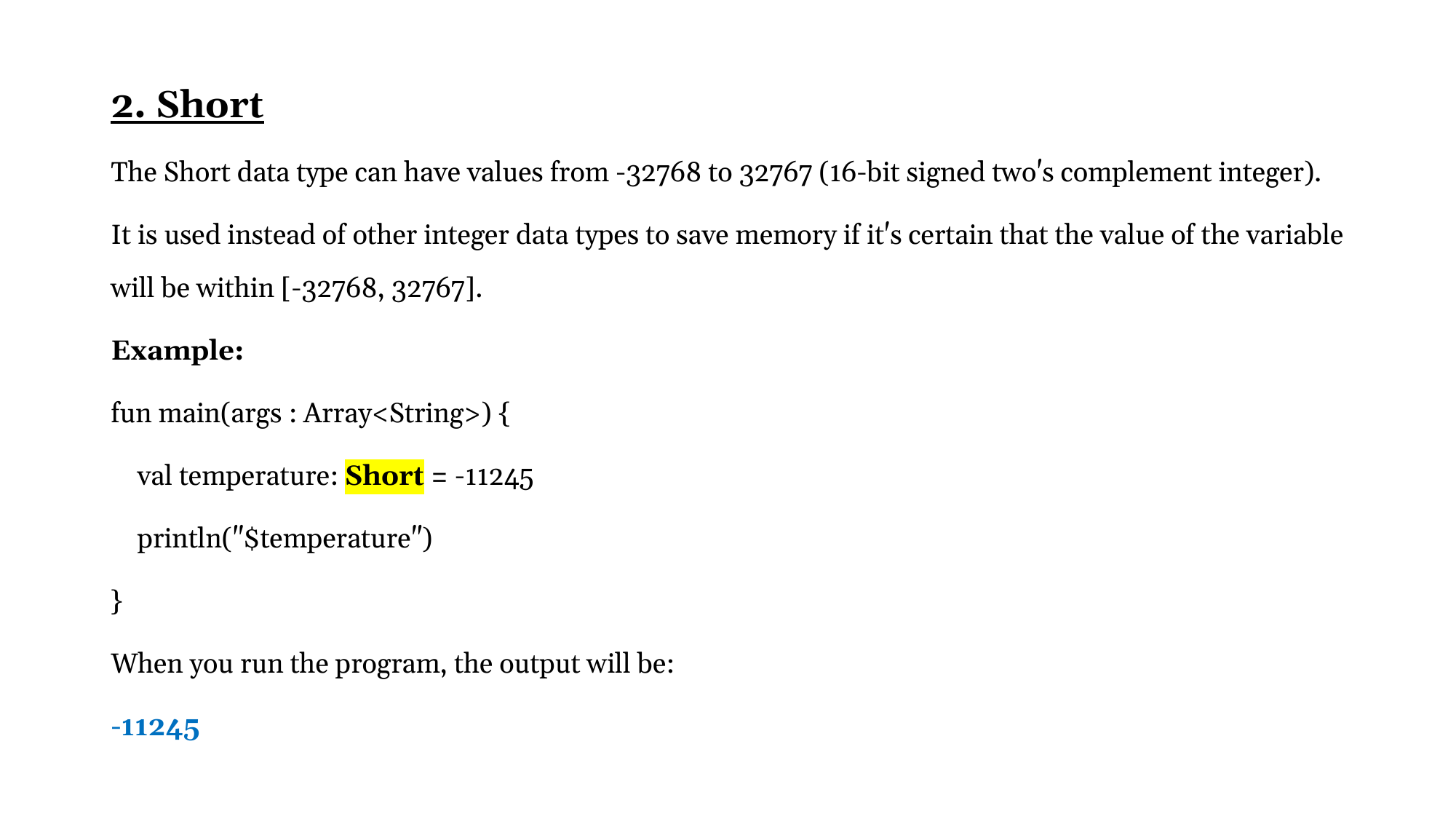

2. Short
The Short data type can have values from -32768 to 32767 (16-bit signed two's complement integer).
It is used instead of other integer data types to save memory if it's certain that the value of the variable will be within [-32768, 32767].
Example:
fun main(args : Array<String>) {
    val temperature: Short = -11245
    println("$temperature")
}
When you run the program, the output will be:
-11245